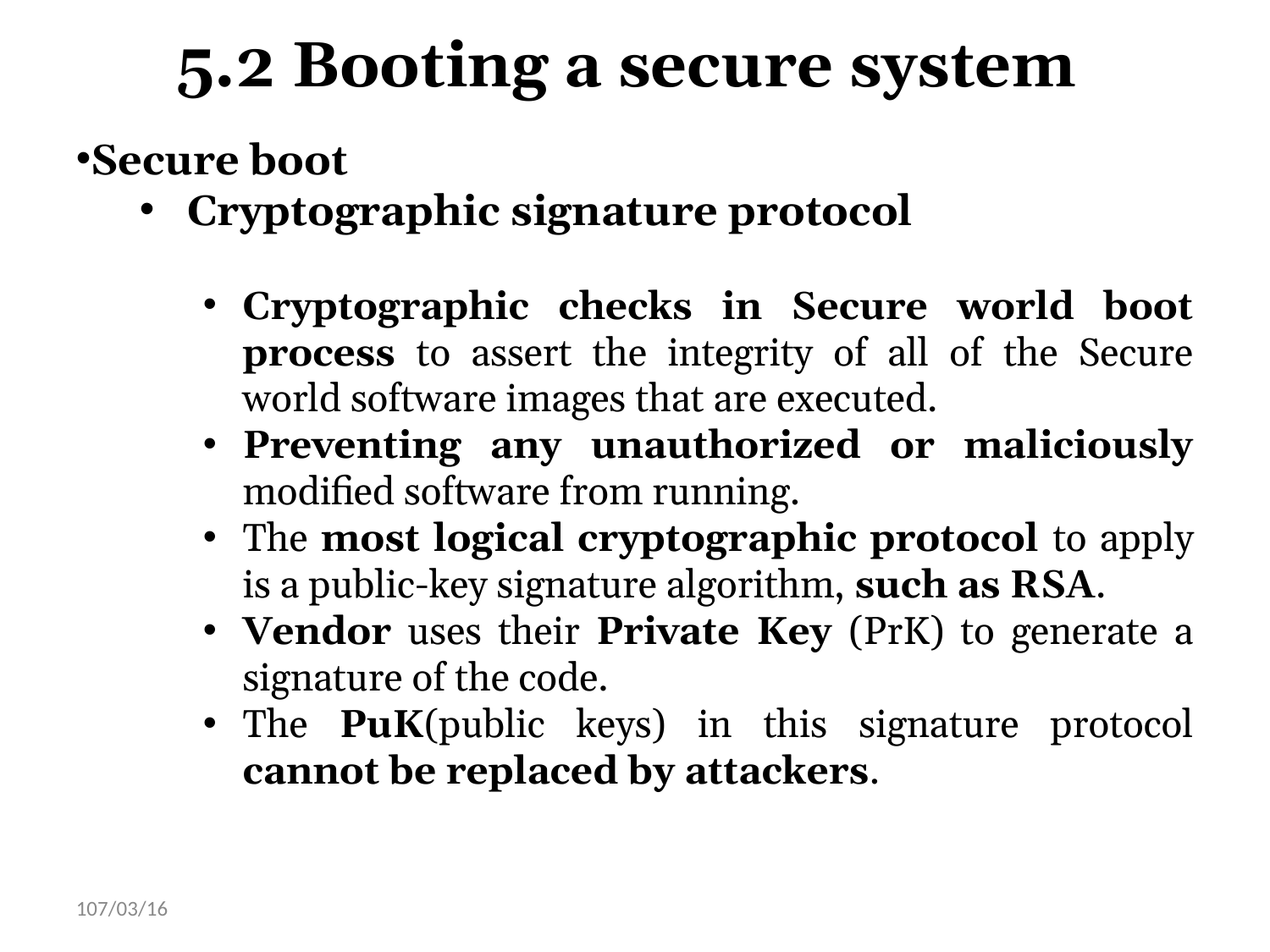

5.2 Booting a secure system
Secure boot
Cryptographic signature protocol

Cryptographic checks in Secure world boot process to assert the integrity of all of the Secure world software images that are executed.
Preventing any unauthorized or maliciously modified software from running.
The most logical cryptographic protocol to apply is a public-key signature algorithm, such as RSA.
Vendor uses their Private Key (PrK) to generate a signature of the code.
The PuK(public keys) in this signature protocol cannot be replaced by attackers.

107/03/16